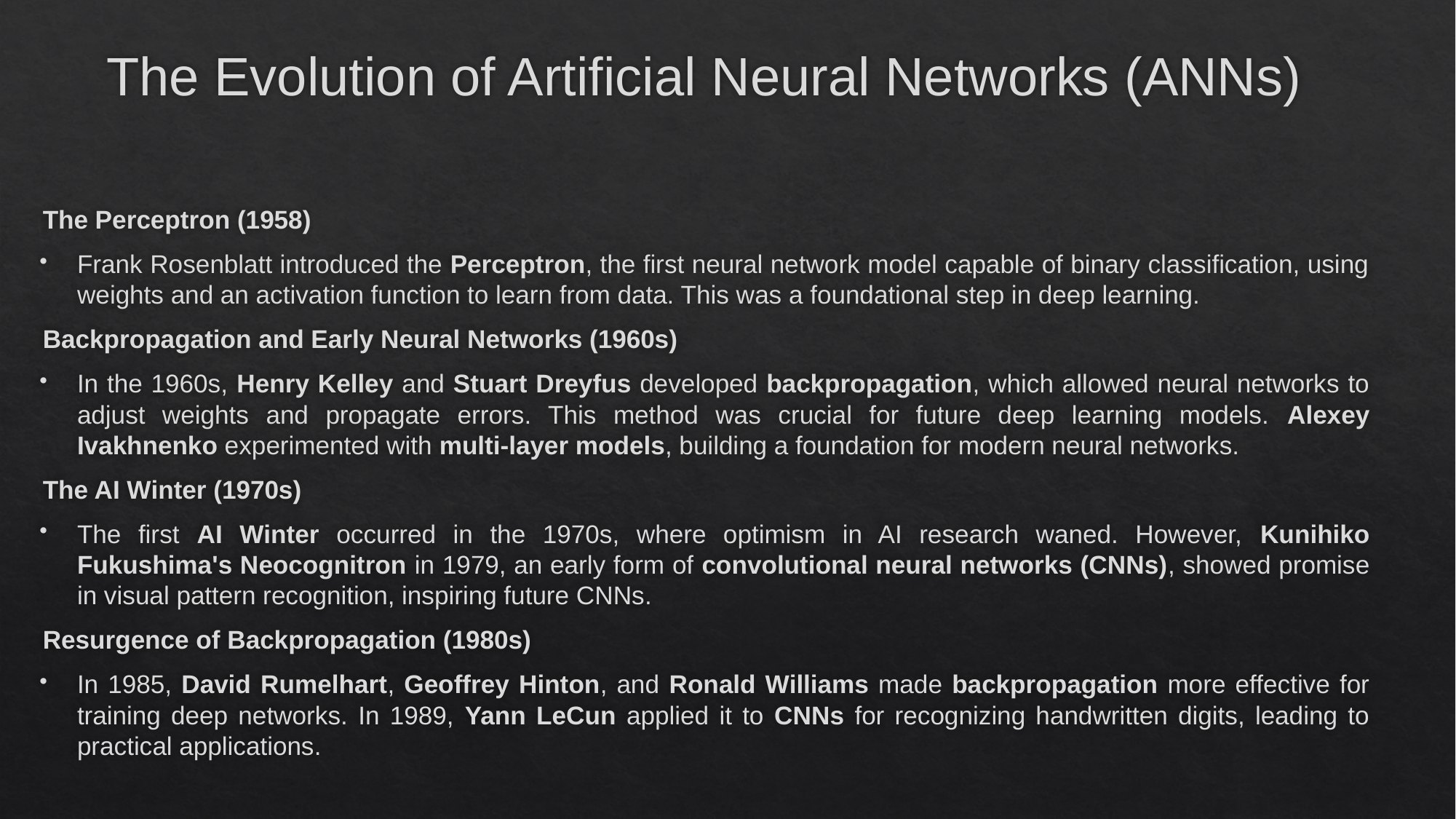

# The Evolution of Artificial Neural Networks (ANNs)
The Perceptron (1958)
Frank Rosenblatt introduced the Perceptron, the first neural network model capable of binary classification, using weights and an activation function to learn from data. This was a foundational step in deep learning.
Backpropagation and Early Neural Networks (1960s)
In the 1960s, Henry Kelley and Stuart Dreyfus developed backpropagation, which allowed neural networks to adjust weights and propagate errors. This method was crucial for future deep learning models. Alexey Ivakhnenko experimented with multi-layer models, building a foundation for modern neural networks.
The AI Winter (1970s)
The first AI Winter occurred in the 1970s, where optimism in AI research waned. However, Kunihiko Fukushima's Neocognitron in 1979, an early form of convolutional neural networks (CNNs), showed promise in visual pattern recognition, inspiring future CNNs.
Resurgence of Backpropagation (1980s)
In 1985, David Rumelhart, Geoffrey Hinton, and Ronald Williams made backpropagation more effective for training deep networks. In 1989, Yann LeCun applied it to CNNs for recognizing handwritten digits, leading to practical applications.